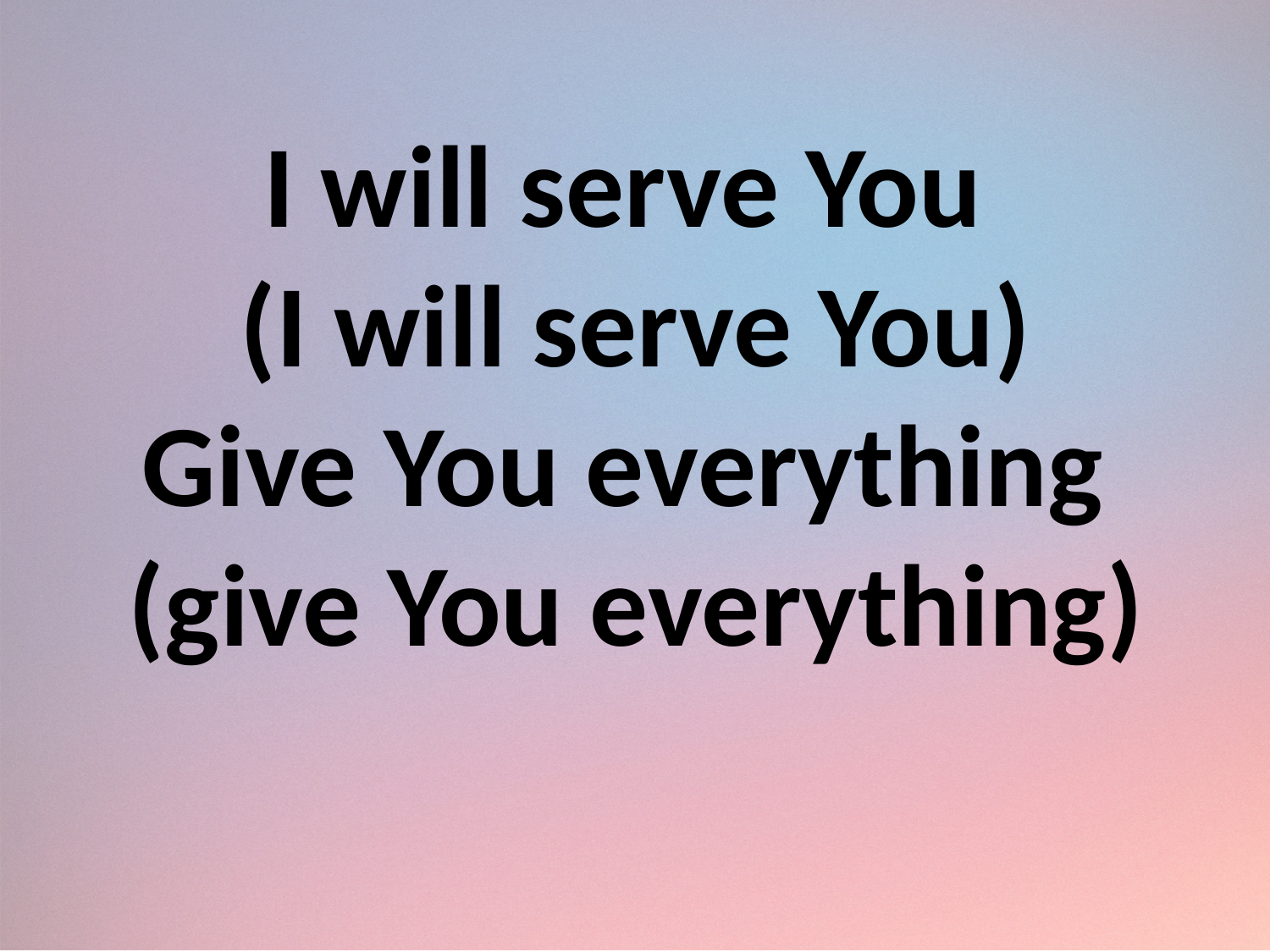

I will serve You
(I will serve You) Give You everything
(give You everything)